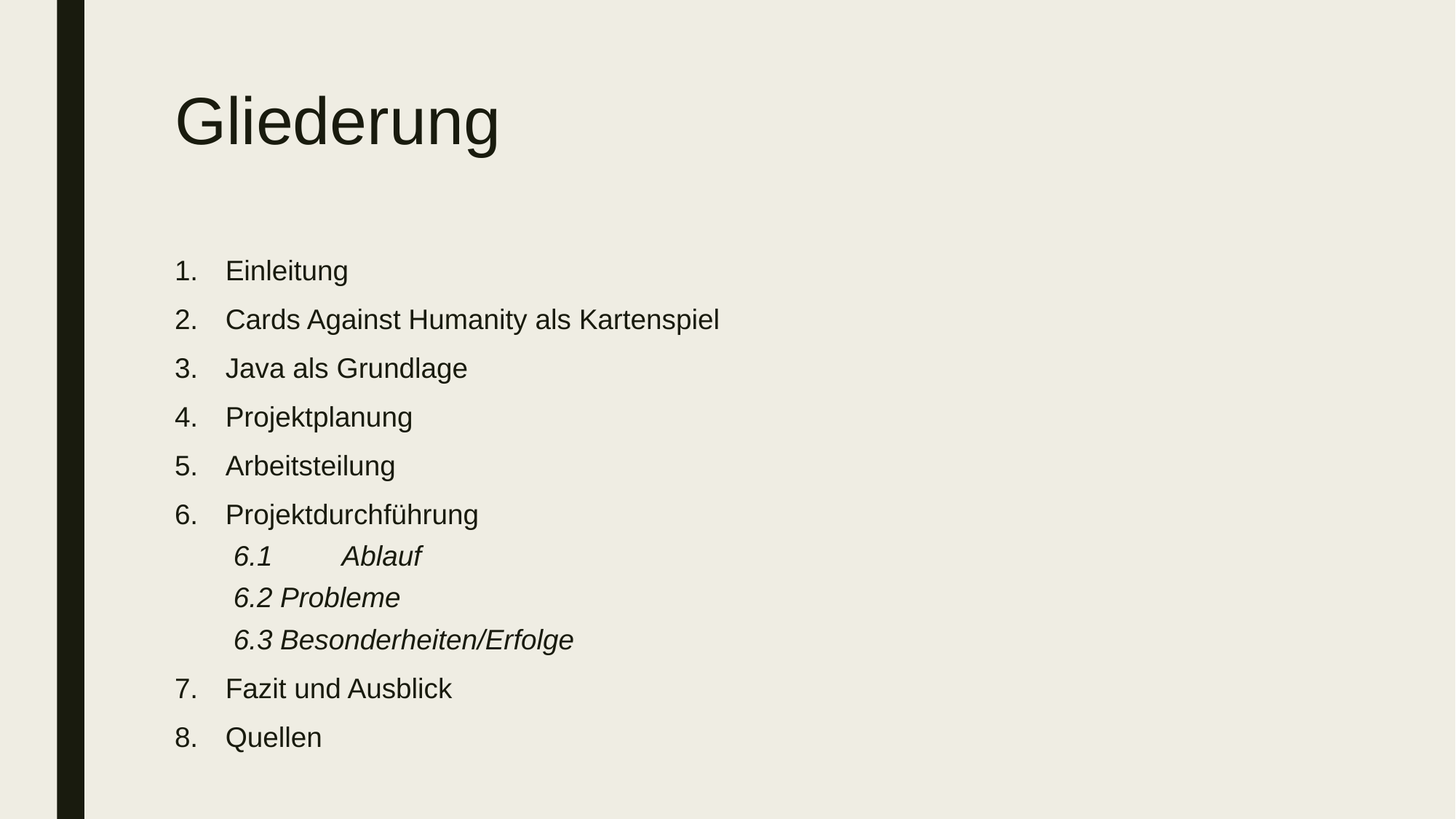

# Gliederung
Einleitung
Cards Against Humanity als Kartenspiel
Java als Grundlage
Projektplanung
Arbeitsteilung
Projektdurchführung
6.1	 Ablauf
6.2 Probleme
6.3 Besonderheiten/Erfolge
Fazit und Ausblick
Quellen